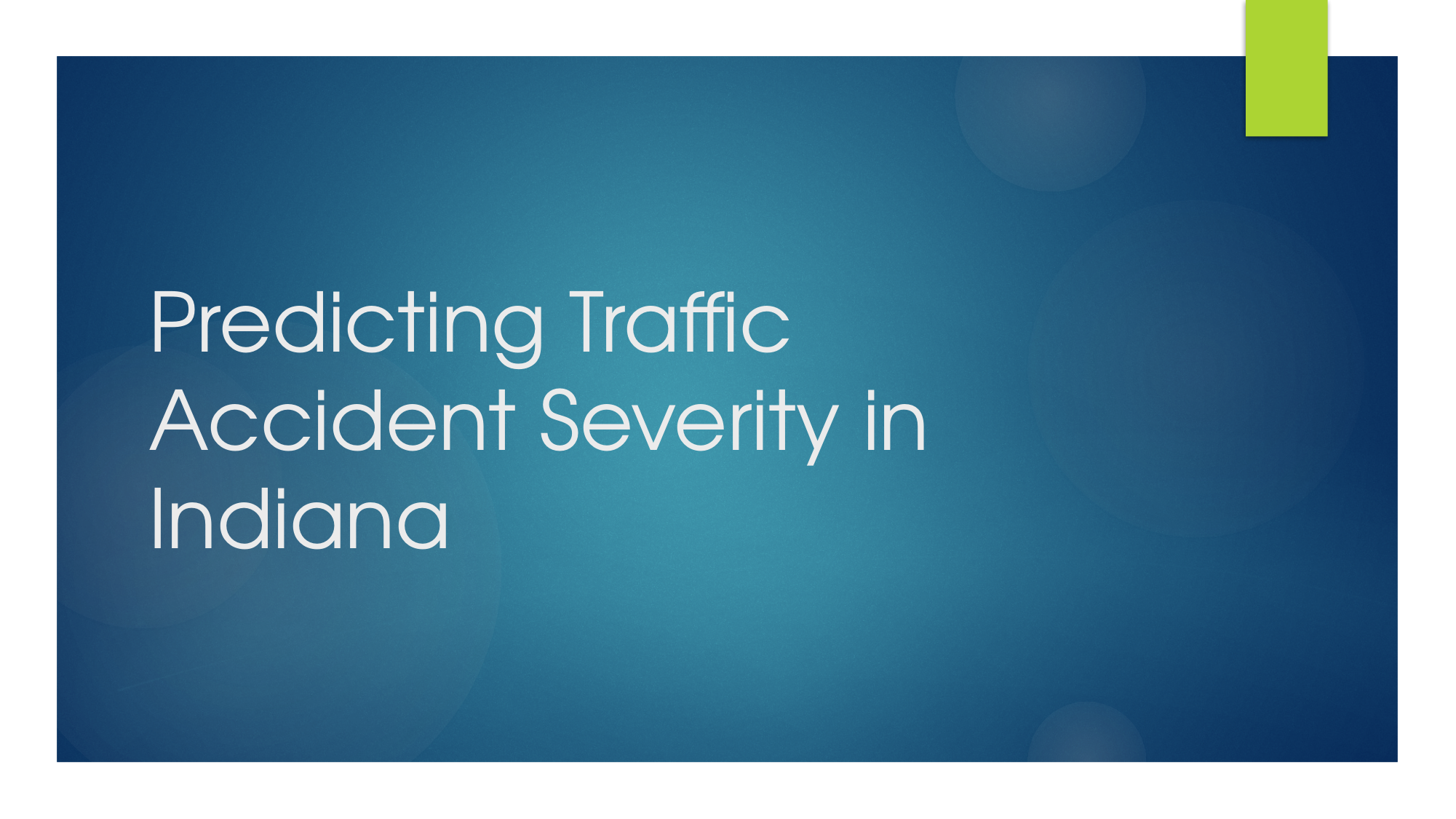

# Predicting Traffic Accident Severity in Indiana